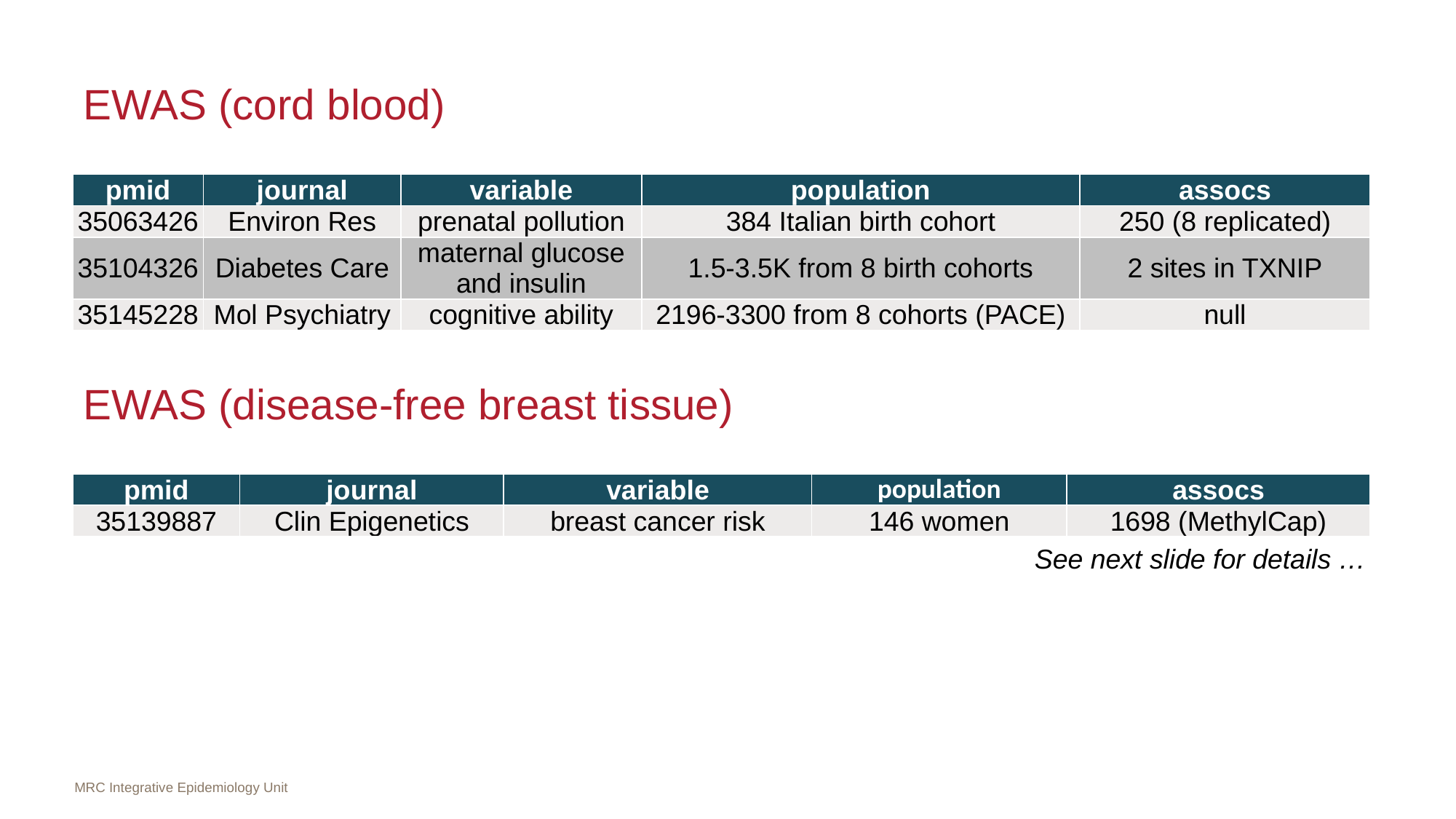

# EWAS (cord blood)
| pmid | journal | variable | population | assocs |
| --- | --- | --- | --- | --- |
| 35063426 | Environ Res | prenatal pollution | 384 Italian birth cohort | 250 (8 replicated) |
| 35104326 | Diabetes Care | maternal glucose and insulin | 1.5-3.5K from 8 birth cohorts | 2 sites in TXNIP |
| 35145228 | Mol Psychiatry | cognitive ability | 2196-3300 from 8 cohorts (PACE) | null |
EWAS (disease-free breast tissue)
| pmid | journal | variable | population | assocs |
| --- | --- | --- | --- | --- |
| 35139887 | Clin Epigenetics | breast cancer risk | 146 women | 1698 (MethylCap) |
See next slide for details …